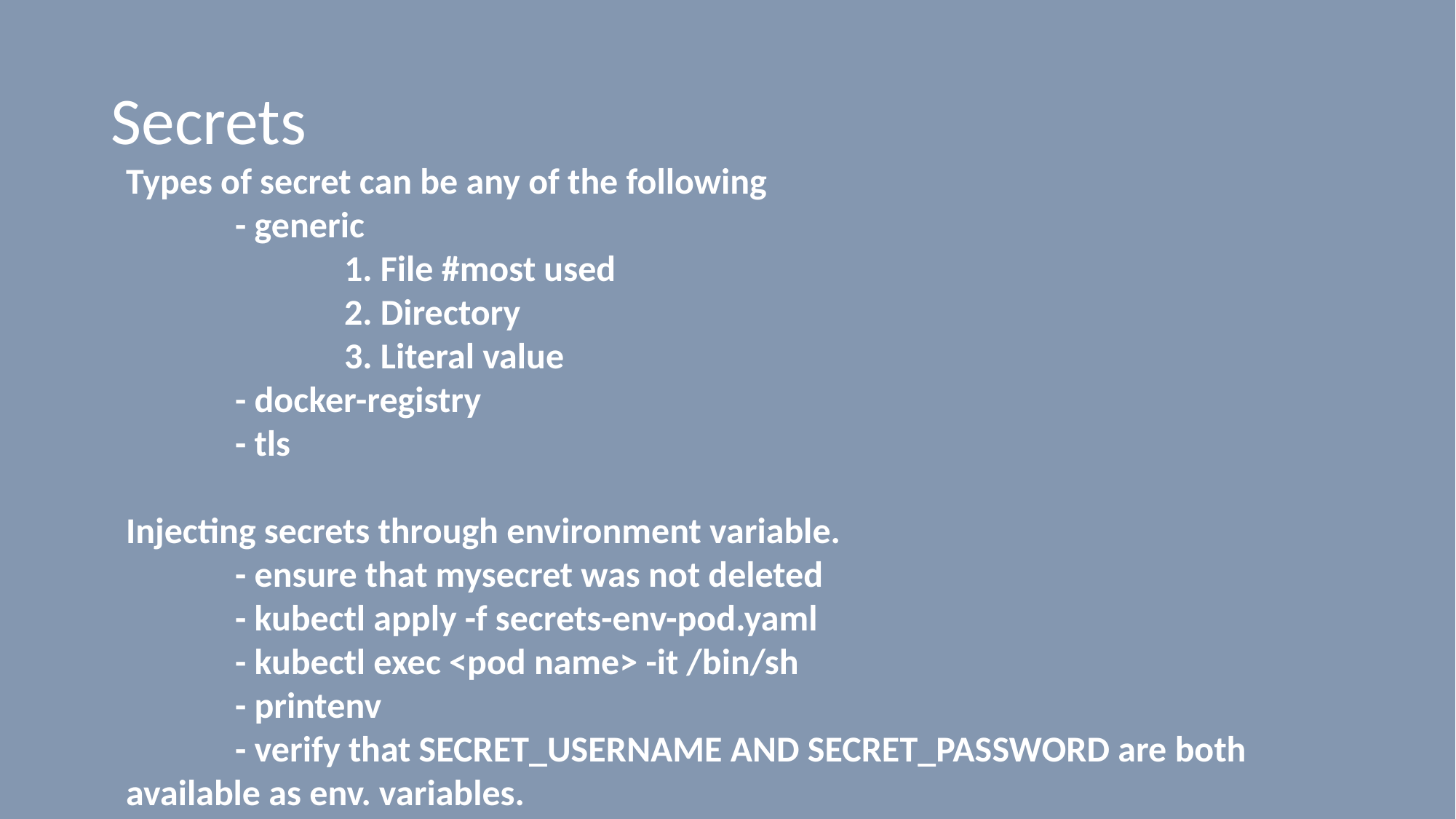

# Secrets
Types of secret can be any of the following
  	- generic
		1. File #most used
		2. Directory
		3. Literal value
  	- docker-registry
  	- tls

Injecting secrets through environment variable.
	- ensure that mysecret was not deleted
	- kubectl apply -f secrets-env-pod.yaml
	- kubectl exec <pod name> -it /bin/sh
	- printenv
	- verify that SECRET_USERNAME AND SECRET_PASSWORD are both available as env. variables.